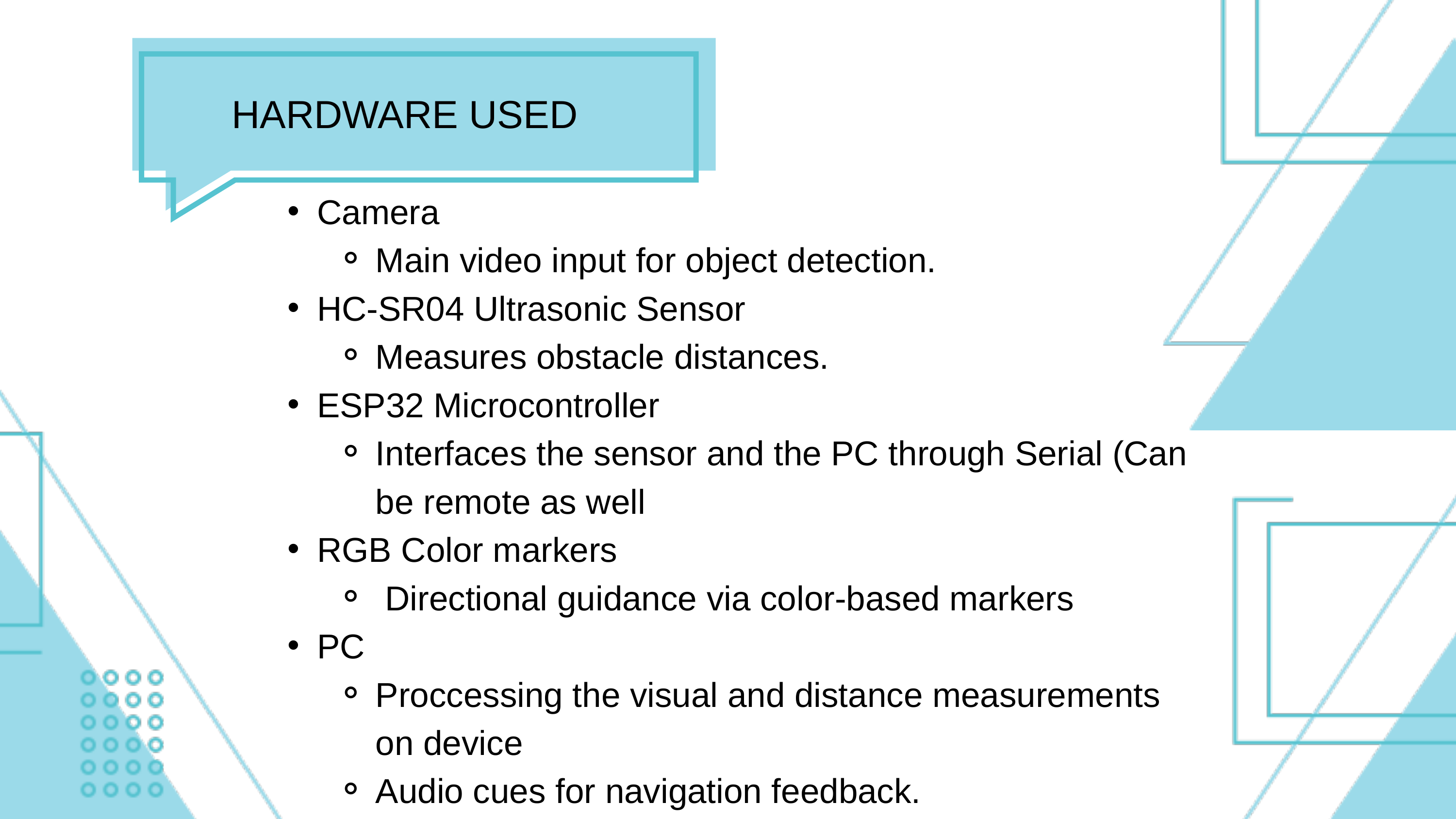

HARDWARE USED
Camera
Main video input for object detection.
HC-SR04 Ultrasonic Sensor
Measures obstacle distances.
ESP32 Microcontroller
Interfaces the sensor and the PC through Serial (Can be remote as well
RGB Color markers
 Directional guidance via color-based markers
PC
Proccessing the visual and distance measurements on device
Audio cues for navigation feedback.